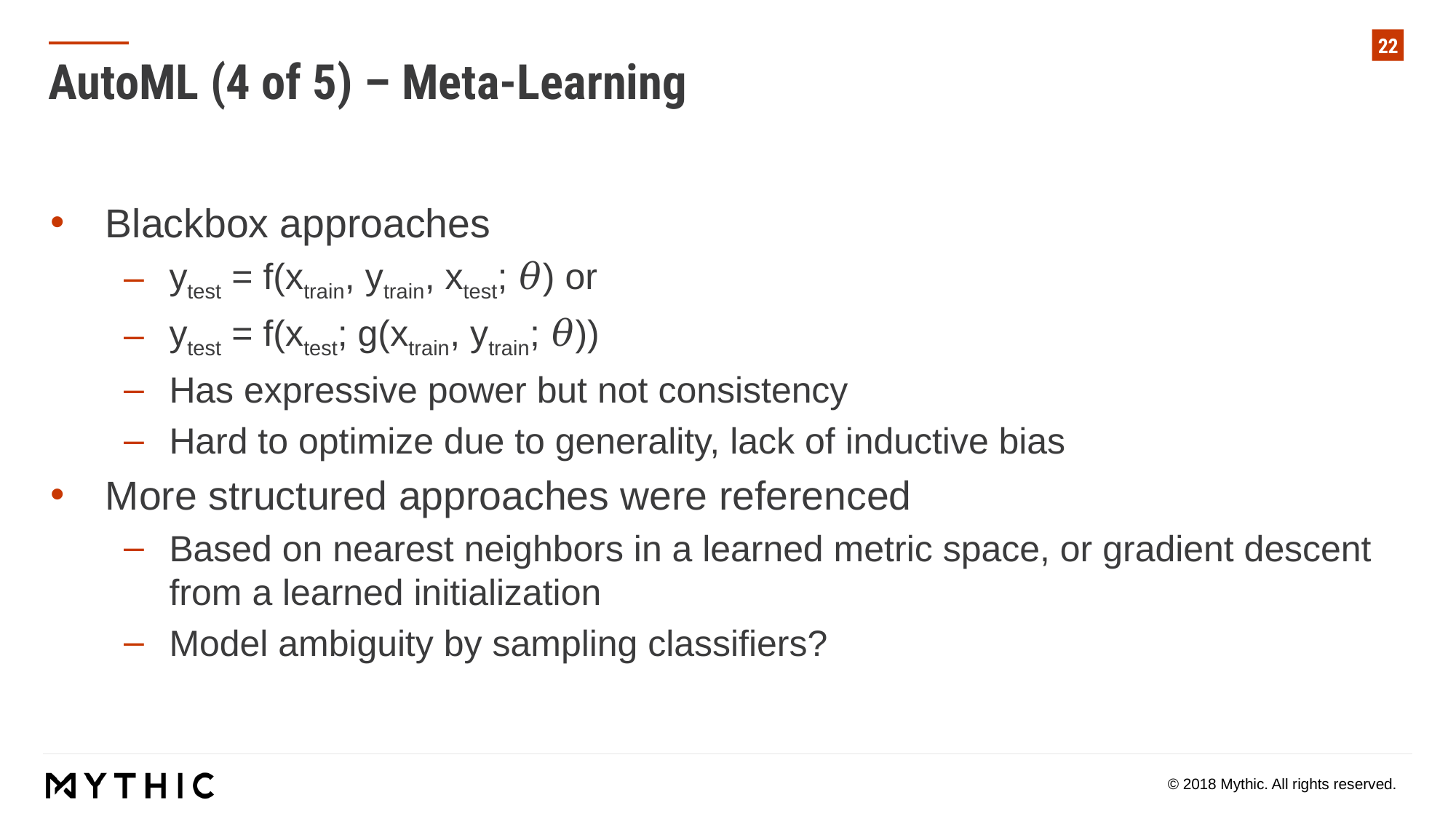

AutoML (4 of 5) – Meta-Learning
Blackbox approaches
ytest = f(xtrain, ytrain, xtest; 𝜃) or
ytest = f(xtest; g(xtrain, ytrain; 𝜃))
Has expressive power but not consistency
Hard to optimize due to generality, lack of inductive bias
More structured approaches were referenced
Based on nearest neighbors in a learned metric space, or gradient descent from a learned initialization
Model ambiguity by sampling classifiers?